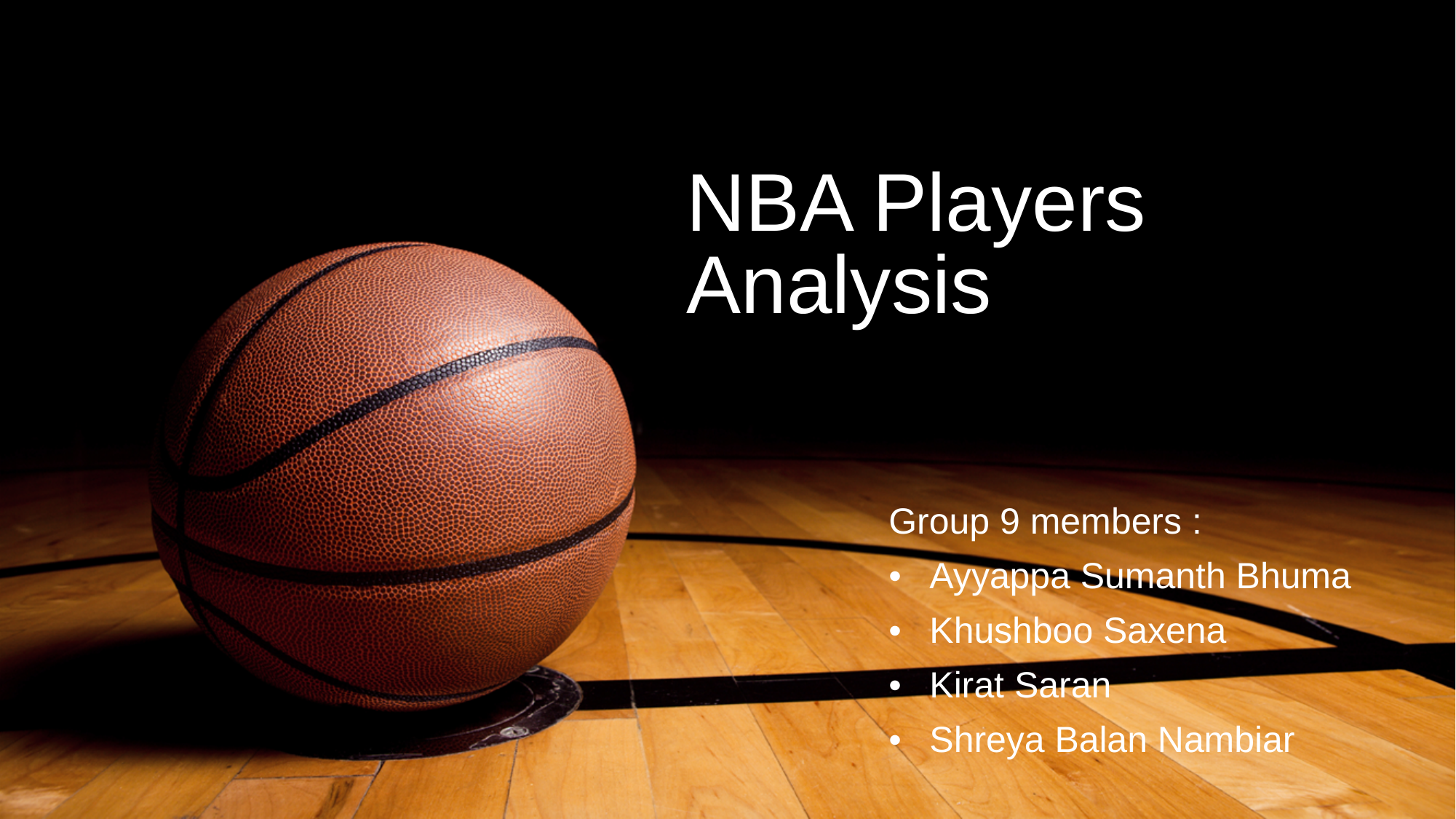

# NBA Players Analysis
Group 9 members :
Ayyappa Sumanth Bhuma
Khushboo Saxena
Kirat Saran
Shreya Balan Nambiar